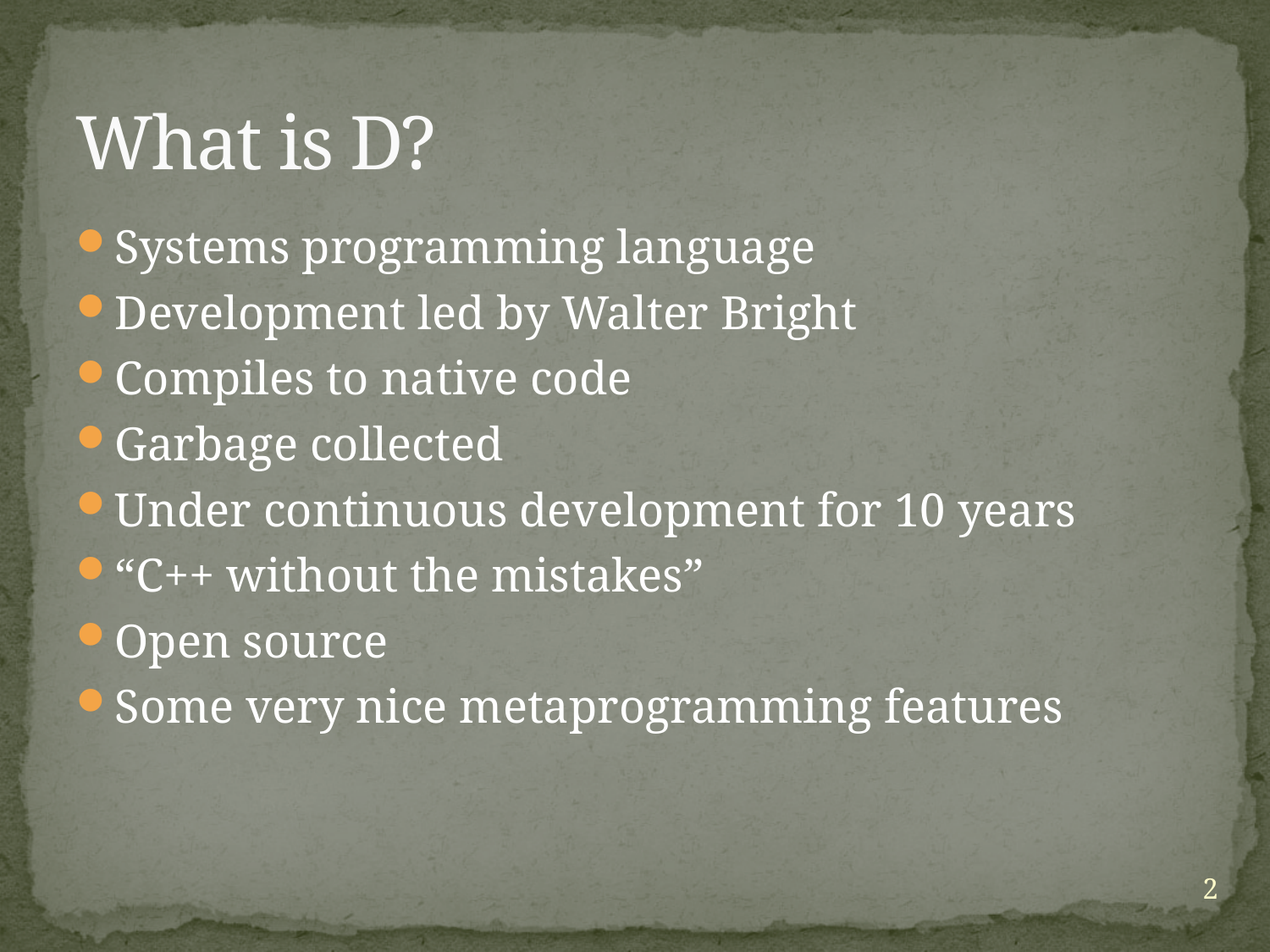

# What is D?
Systems programming language
Development led by Walter Bright
Compiles to native code
Garbage collected
Under continuous development for 10 years
“C++ without the mistakes”
Open source
Some very nice metaprogramming features

2